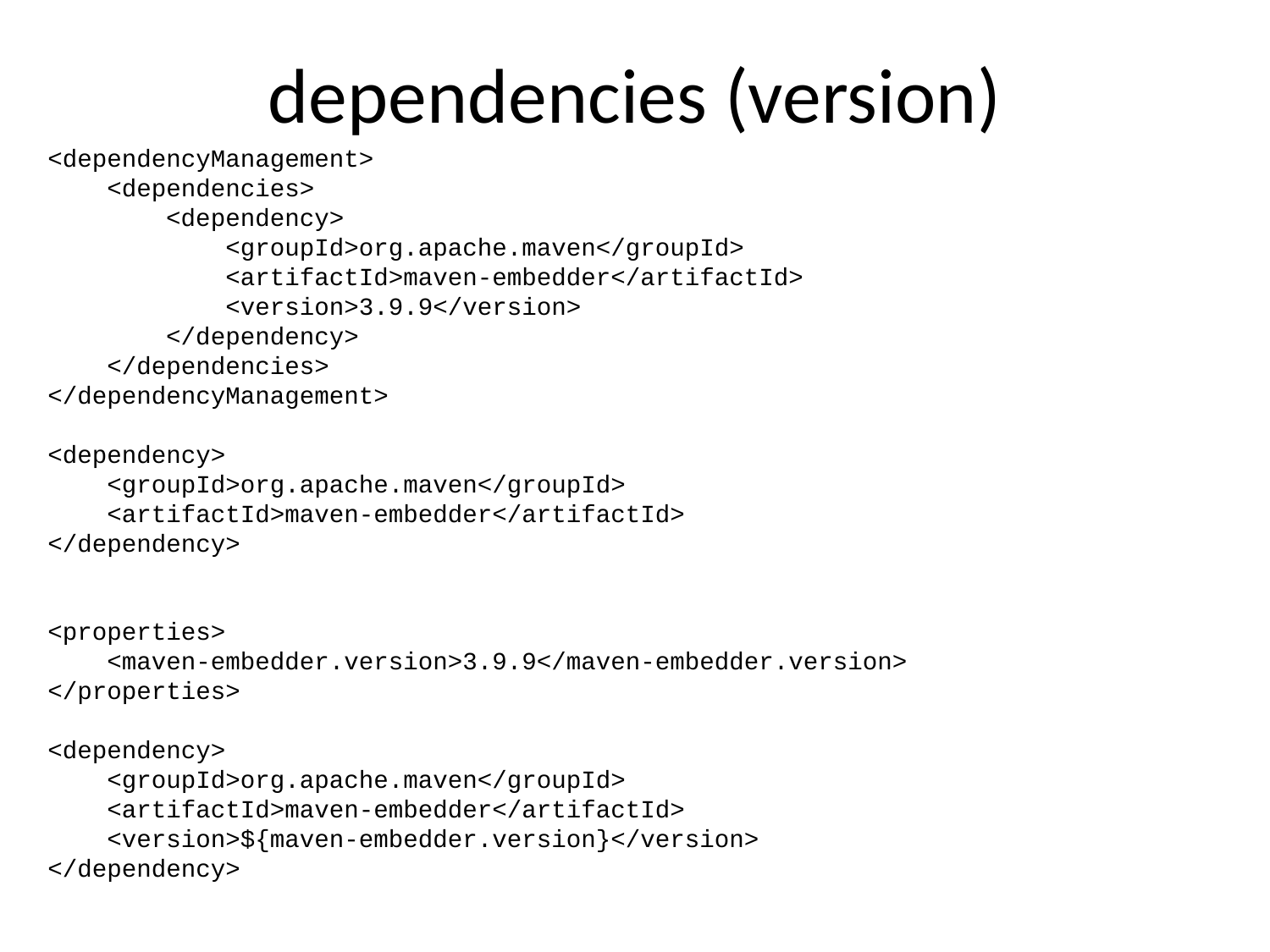

# dependencies (version)
<dependencyManagement>
    <dependencies>
        <dependency>
            <groupId>org.apache.maven</groupId>
            <artifactId>maven-embedder</artifactId>
            <version>3.9.9</version>
        </dependency>
    </dependencies>
</dependencyManagement>
<dependency>
    <groupId>org.apache.maven</groupId>
    <artifactId>maven-embedder</artifactId>
</dependency>

<properties>
    <maven-embedder.version>3.9.9</maven-embedder.version>
</properties>

<dependency>
    <groupId>org.apache.maven</groupId>
    <artifactId>maven-embedder</artifactId>
    <version>${maven-embedder.version}</version>
</dependency>